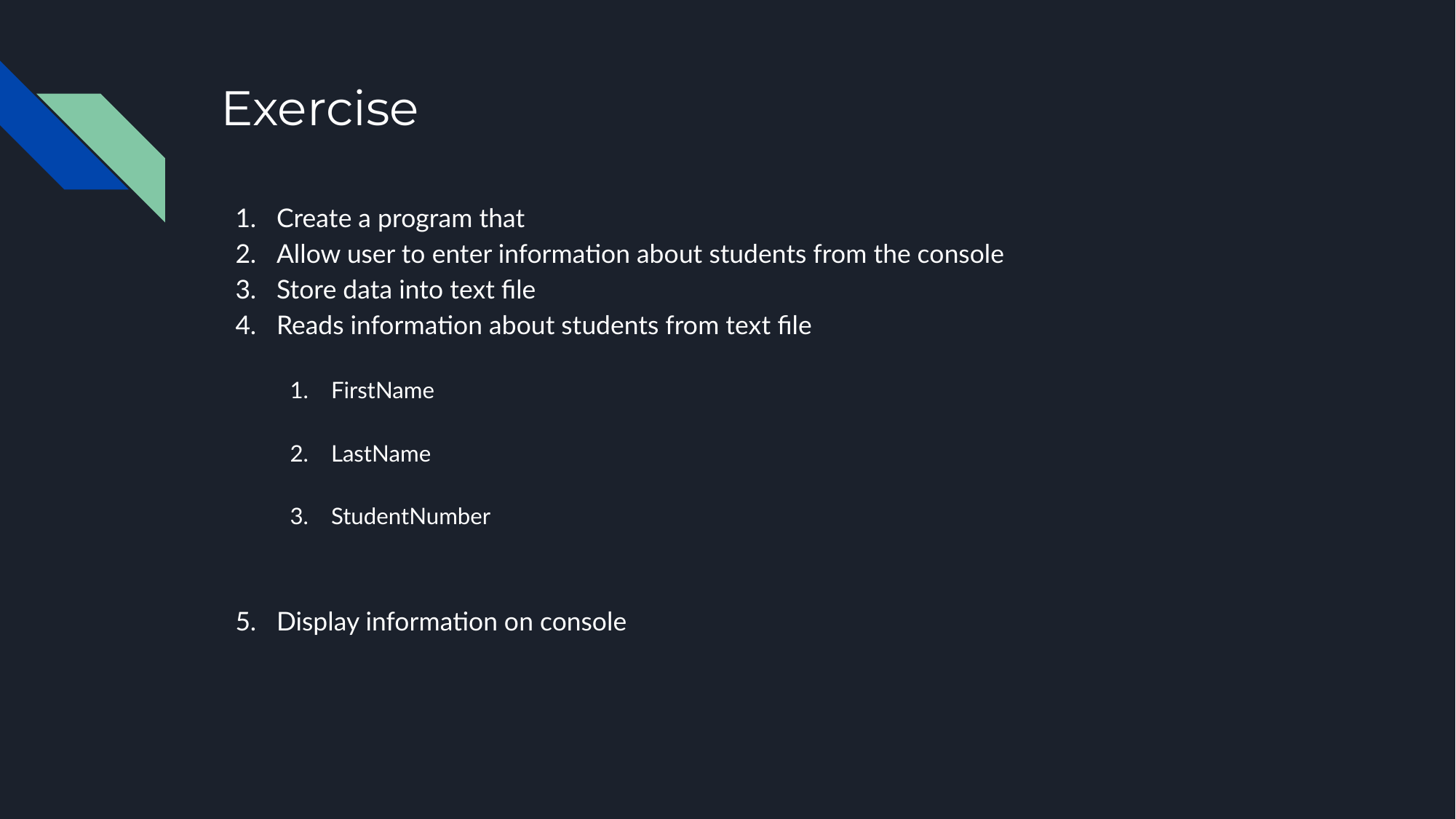

# Exercise
Create a program that
Allow user to enter information about students from the console
Store data into text file
Reads information about students from text file
FirstName
LastName
StudentNumber

Display information on console